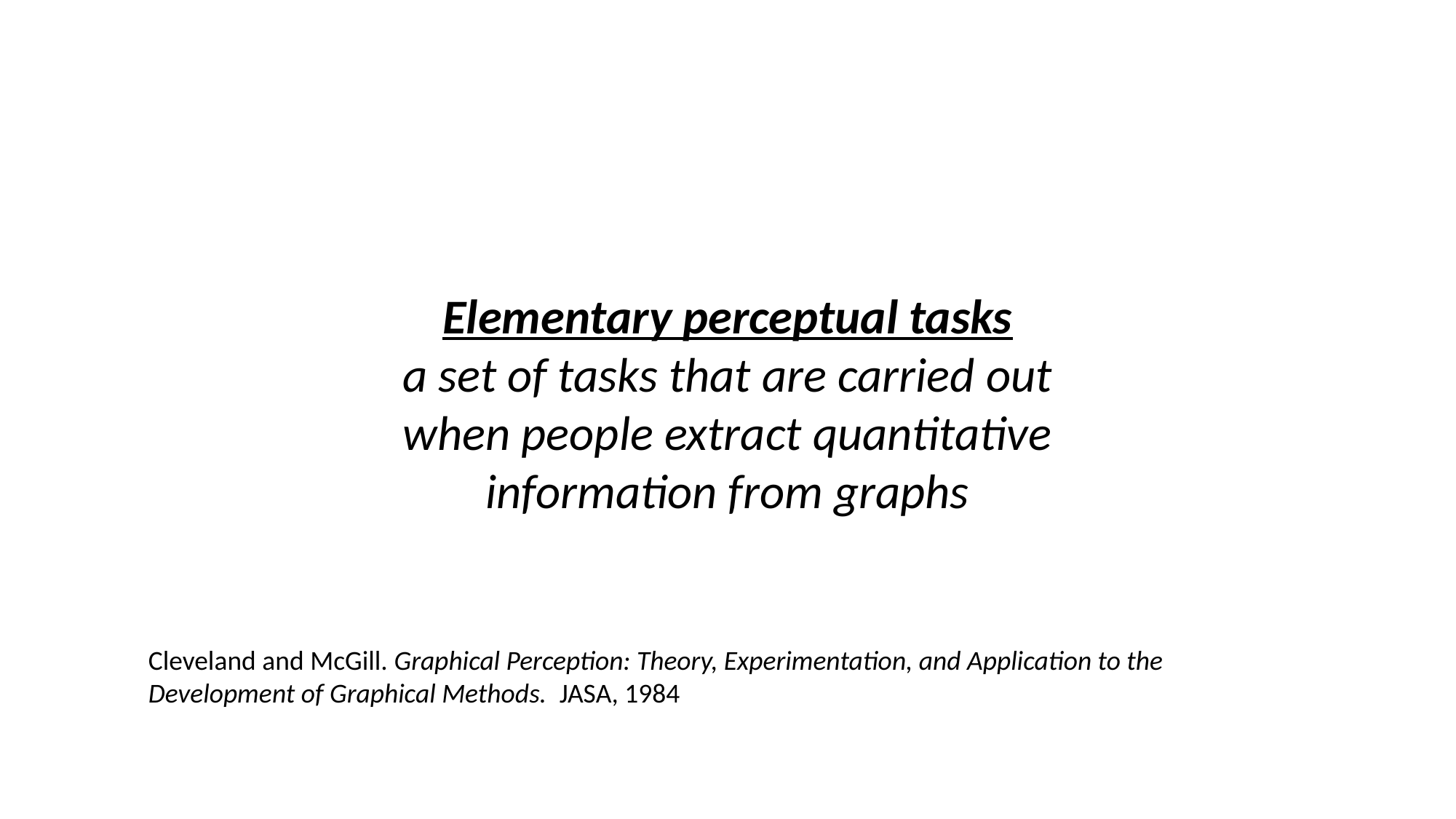

Elementary perceptual tasks
a set of tasks that are carried out when people extract quantitative information from graphs
Cleveland and McGill. Graphical Perception: Theory, Experimentation, and Application to the Development of Graphical Methods.  JASA, 1984